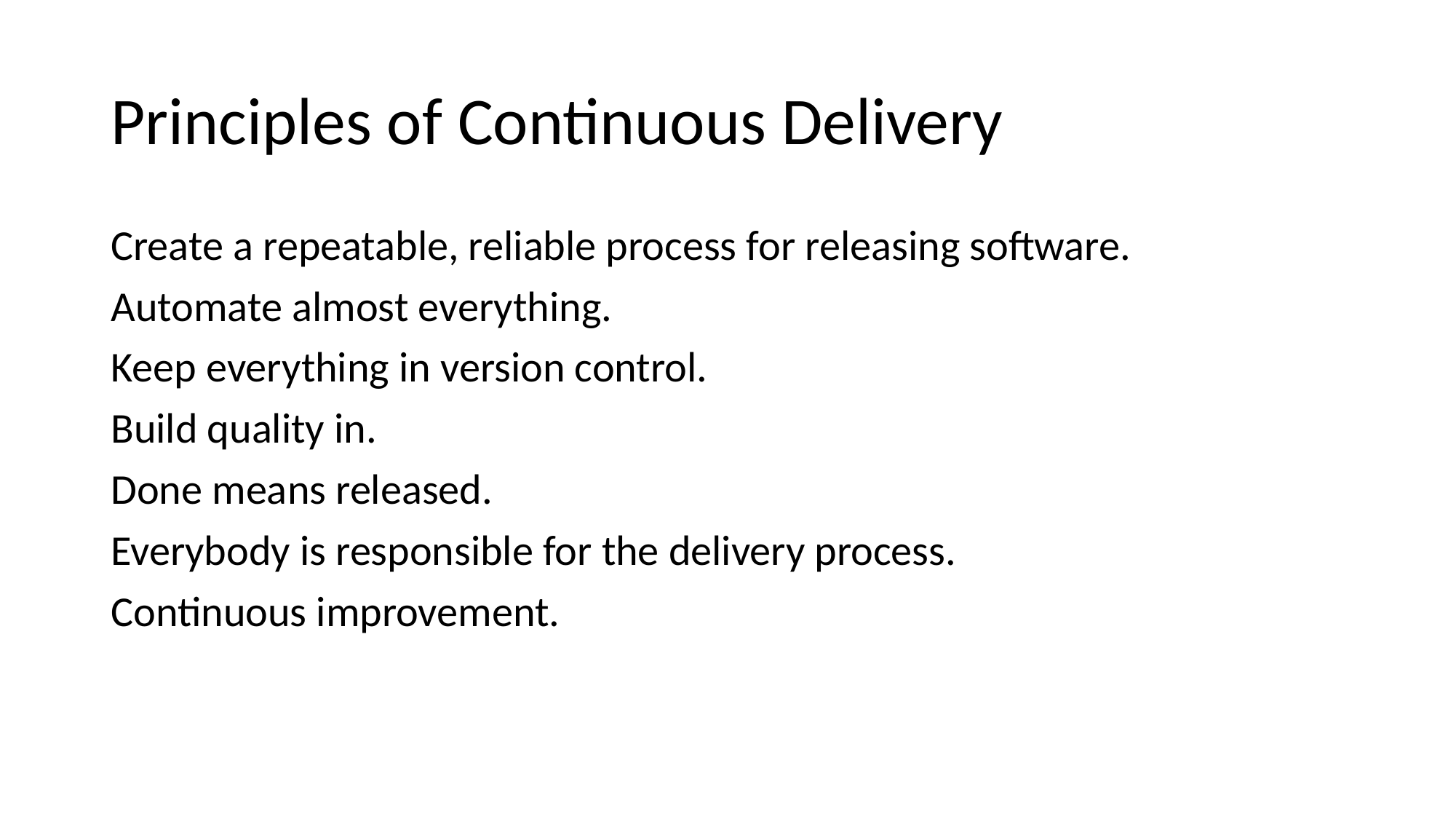

# Principles of Continuous Delivery
Create a repeatable, reliable process for releasing software.
Automate almost everything.
Keep everything in version control.
Build quality in.
Done means released.
Everybody is responsible for the delivery process.
Continuous improvement.